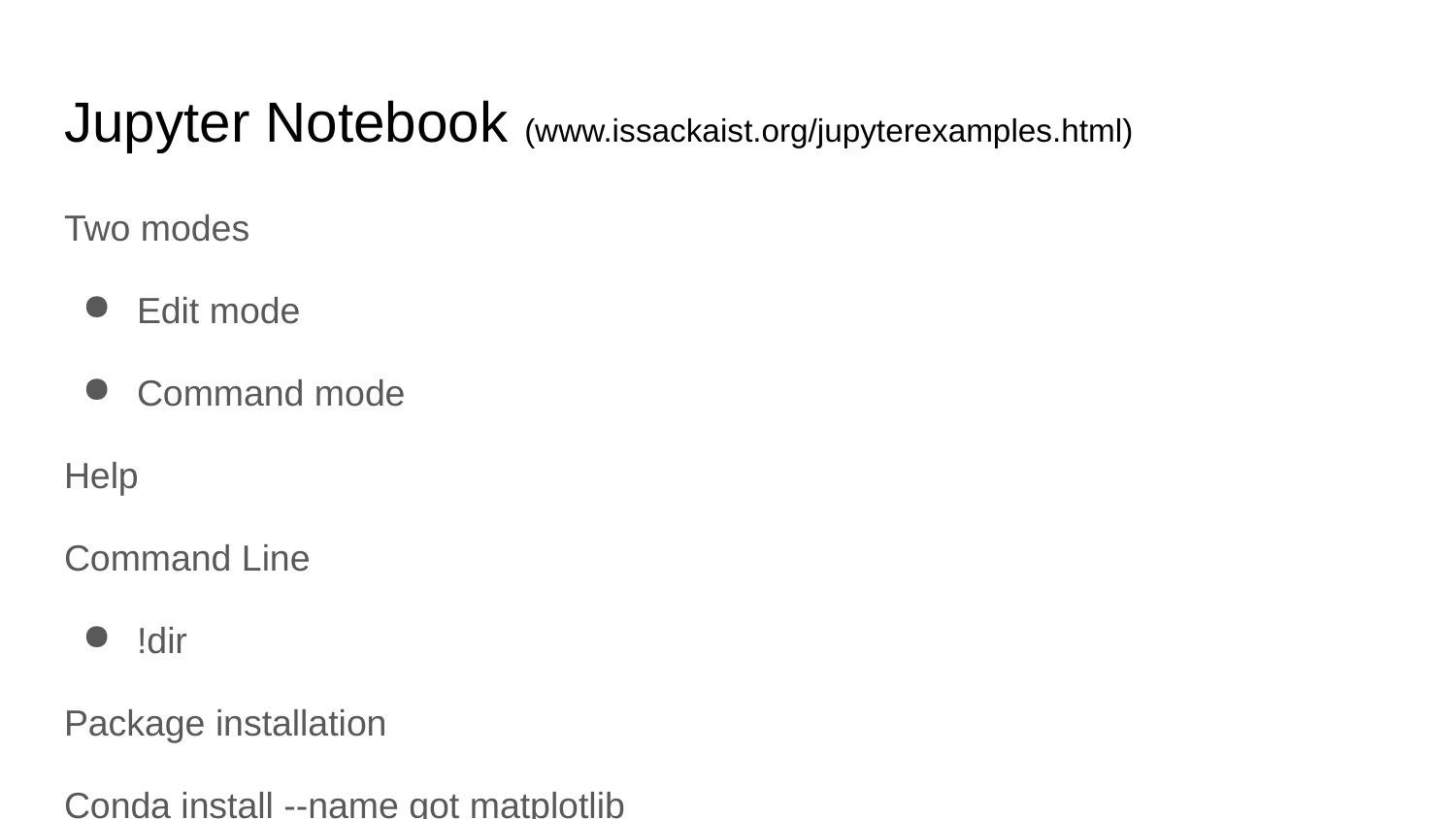

# Jupyter Notebook (www.issackaist.org/jupyterexamples.html)
Two modes
Edit mode
Command mode
Help
Command Line
!dir
Package installation
Conda install --name got matplotlib